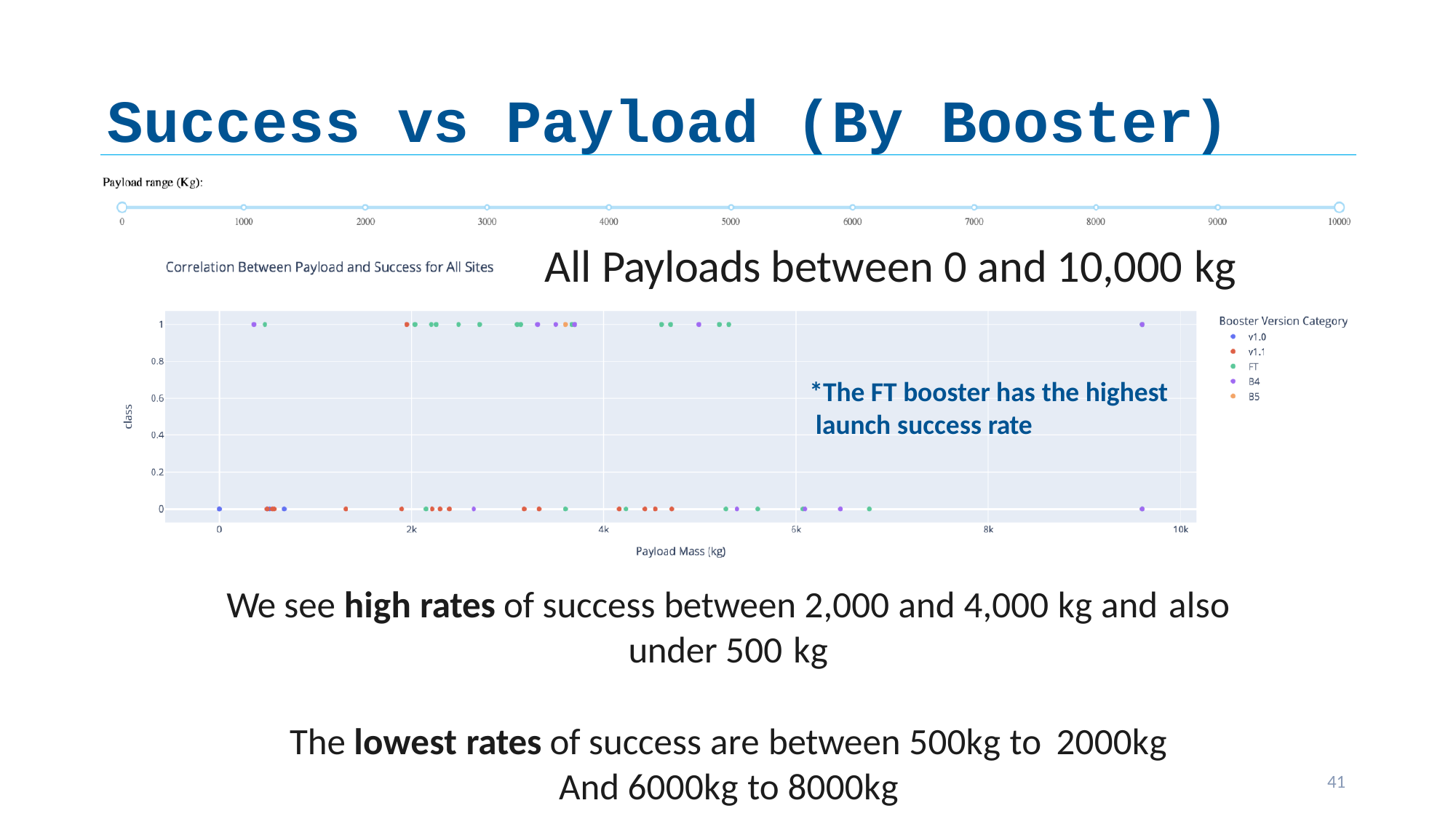

# Success vs Payload (By Booster)

All Payloads between 0 and 10,000 kg
*The FT booster has the highest  launch success rate
We see high rates of success between 2,000 and 4,000 kg and also
under 500 kg
The lowest rates of success are between 500kg to 2000kg
And 6000kg to 8000kg
41